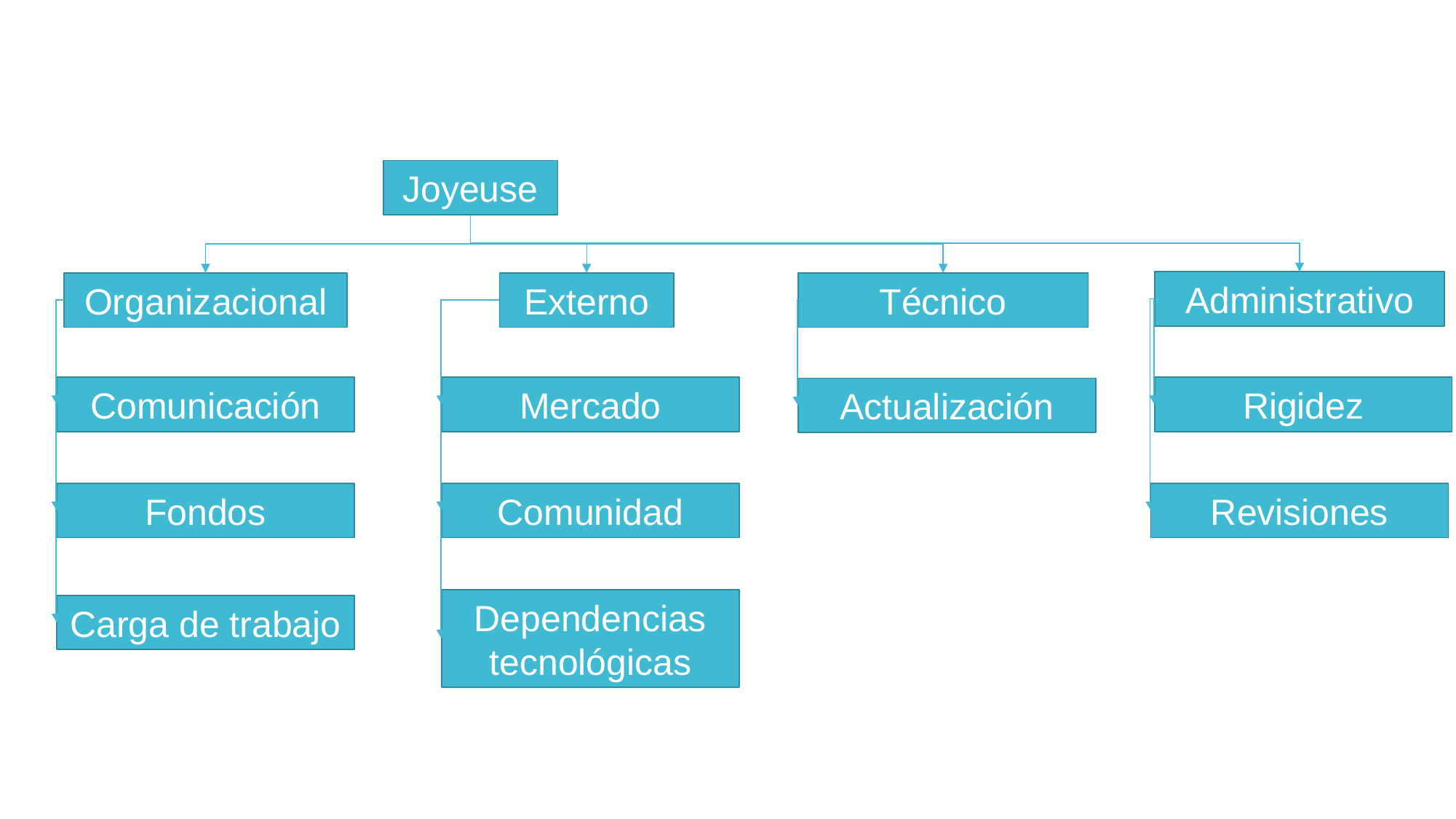

Joyeuse
Administrativo
Organizacional
Externo
Técnico
Rigidez
Mercado
Comunicación
Actualización
Comunidad
Revisiones
Fondos
Dependencias tecnológicas
Carga de trabajo